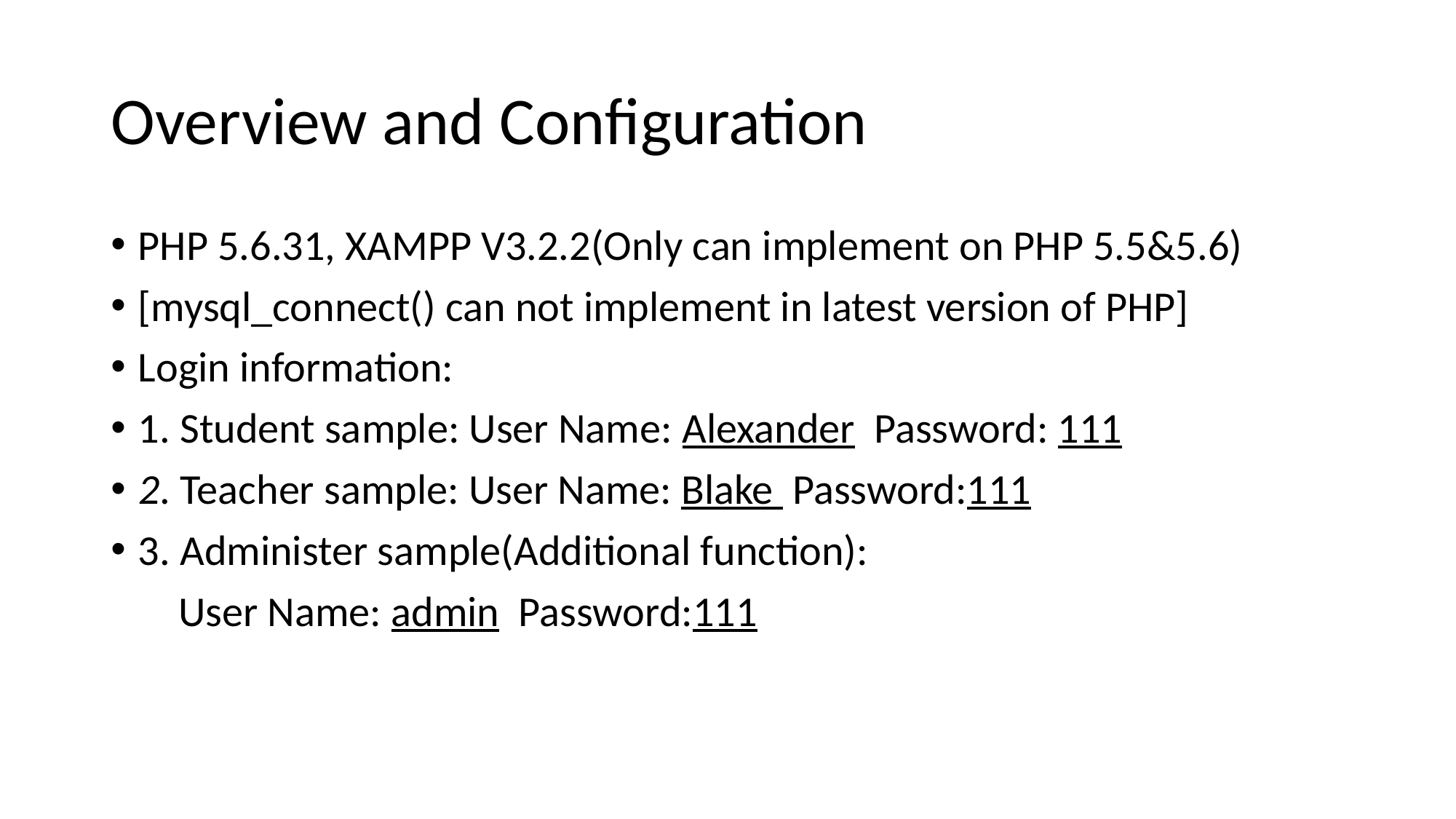

# Overview and Configuration
PHP 5.6.31, XAMPP V3.2.2(Only can implement on PHP 5.5&5.6)
[mysql_connect() can not implement in latest version of PHP]
Login information:
1. Student sample: User Name: Alexander  Password: 111
2. Teacher sample: User Name: Blake  Password:111
3. Administer sample(Additional function):
       User Name: admin  Password:111